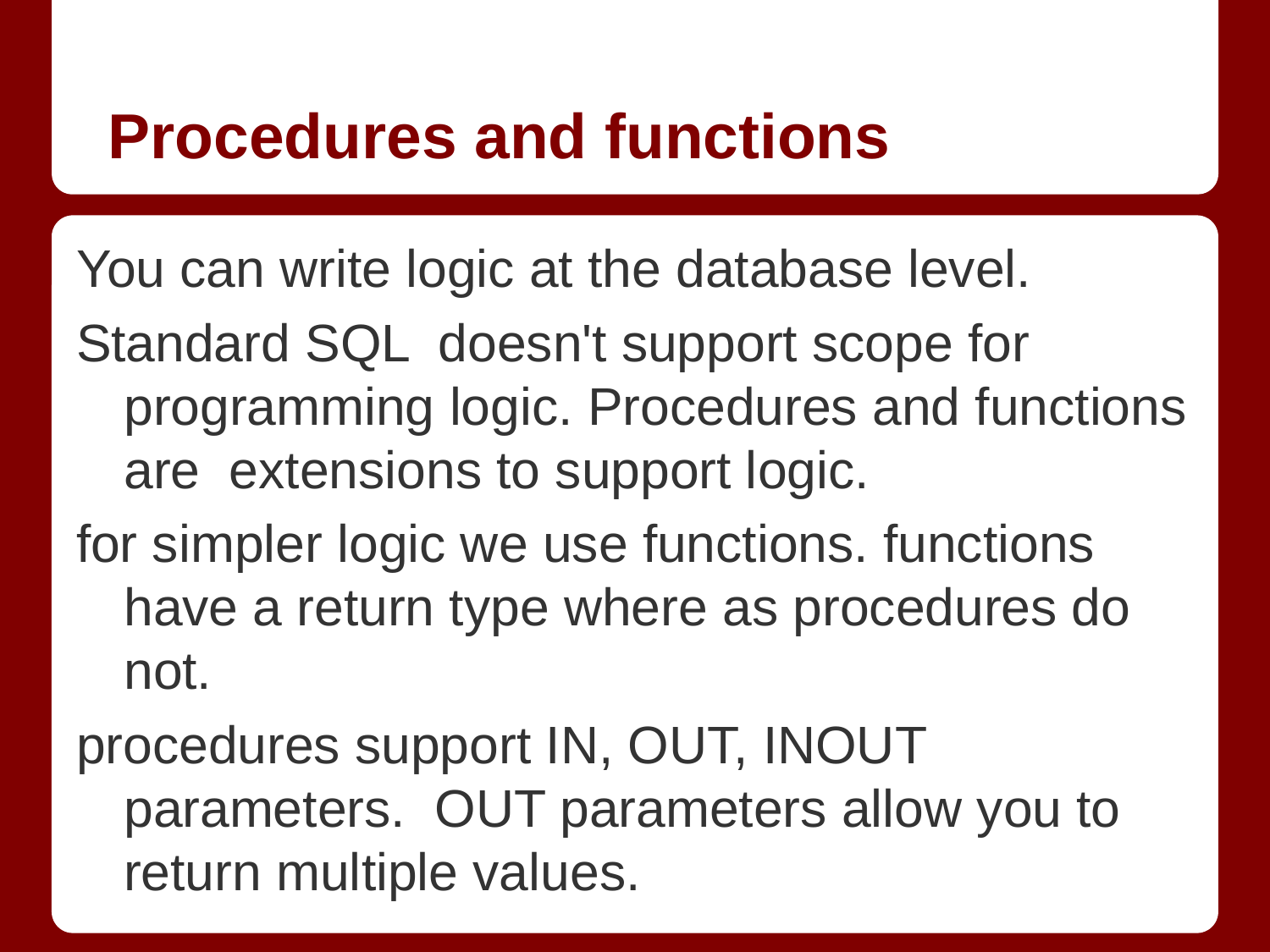

# Procedures and functions
You can write logic at the database level.
Standard SQL  doesn't support scope for programming logic. Procedures and functions are  extensions to support logic.
for simpler logic we use functions. functions have a return type where as procedures do not.
procedures support IN, OUT, INOUT parameters.  OUT parameters allow you to return multiple values.